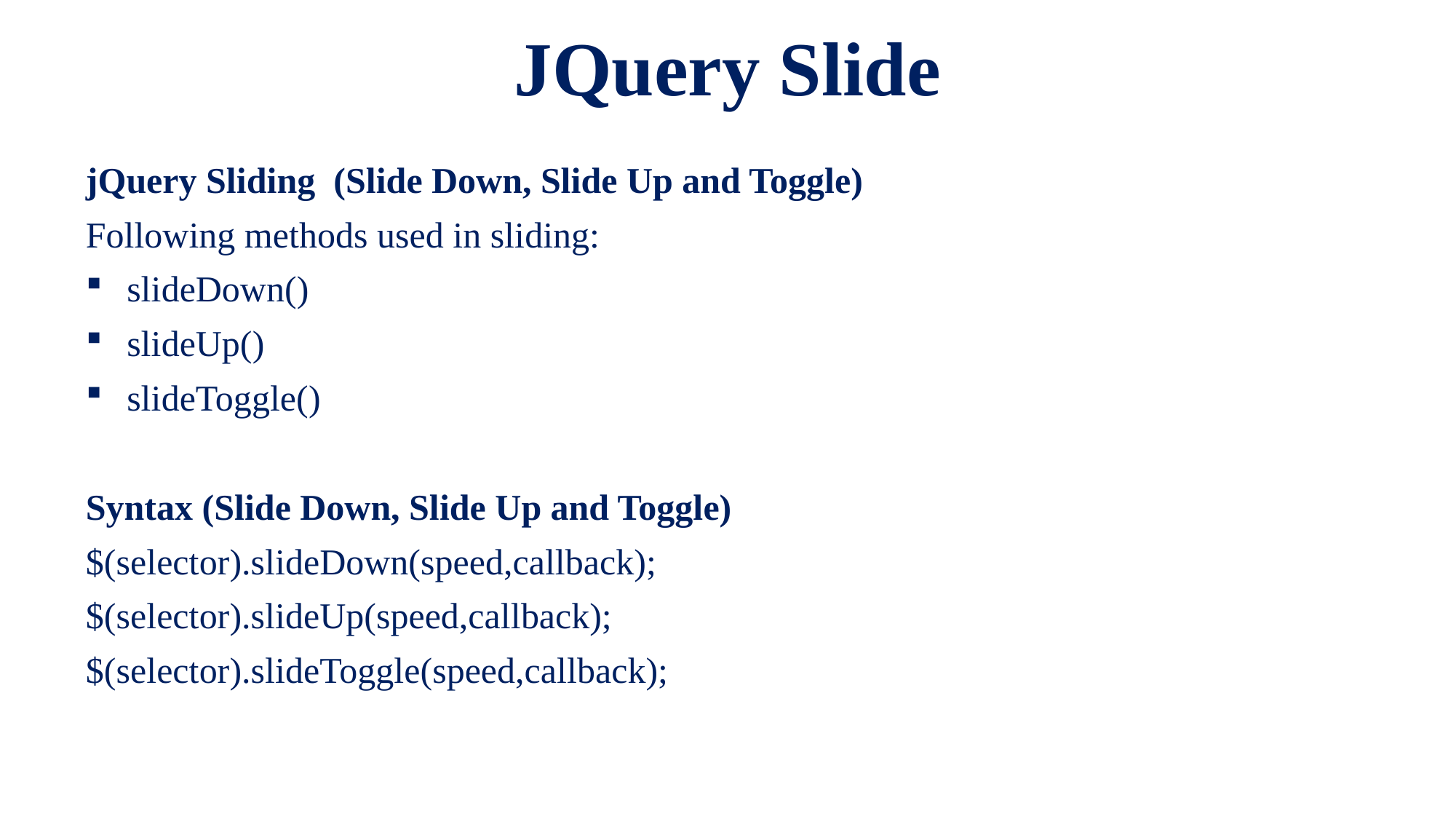

# JQuery Slide
jQuery Sliding  (Slide Down, Slide Up and Toggle)
Following methods used in sliding:
slideDown()
slideUp()
slideToggle()

Syntax (Slide Down, Slide Up and Toggle)
$(selector).slideDown(speed,callback);
$(selector).slideUp(speed,callback);
$(selector).slideToggle(speed,callback);